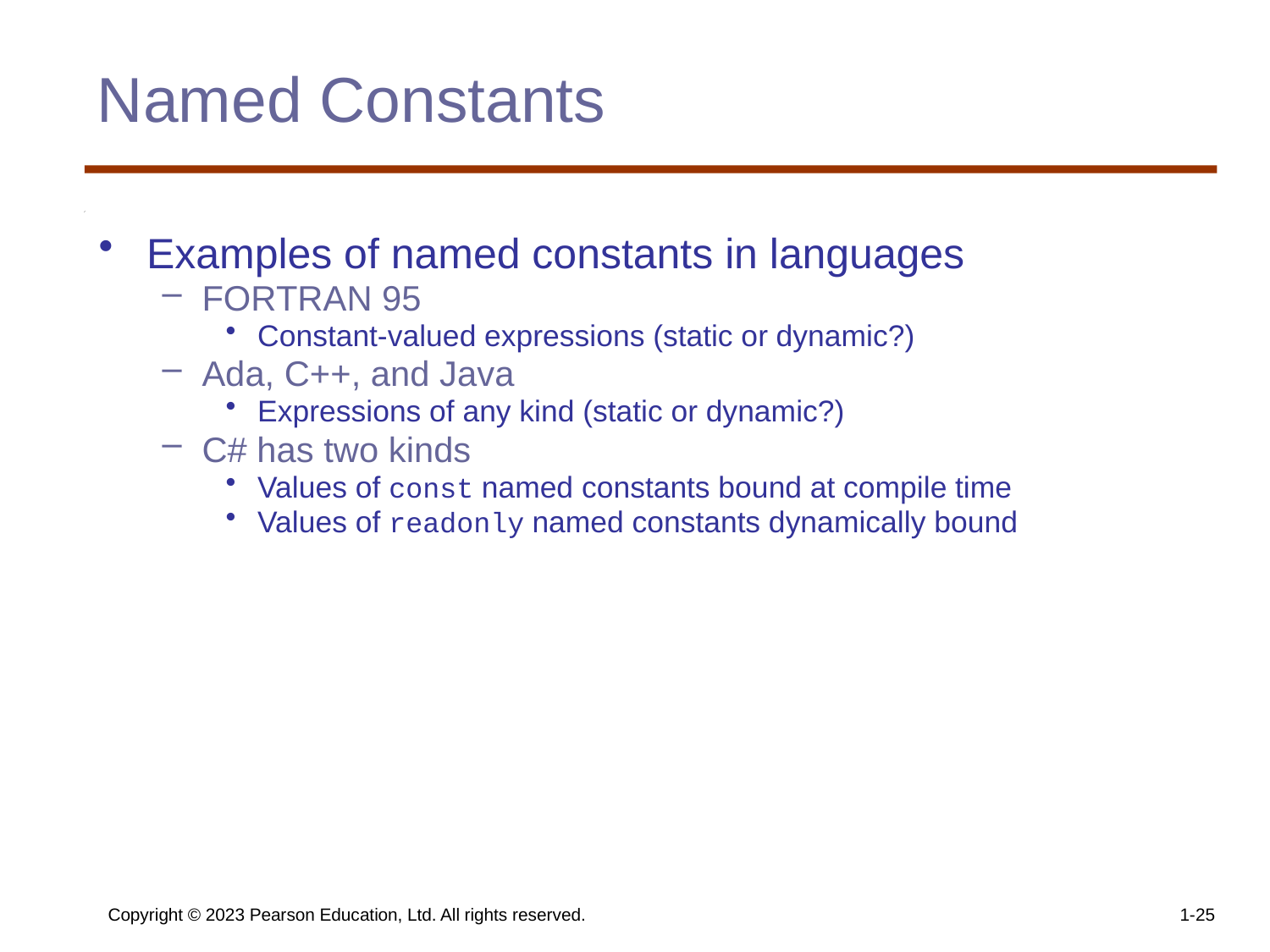

# Named Constants
Examples of named constants in languages
FORTRAN 95
Constant-valued expressions (static or dynamic?)
Ada, C++, and Java
Expressions of any kind (static or dynamic?)
C# has two kinds
Values of const named constants bound at compile time
Values of readonly named constants dynamically bound
Copyright © 2023 Pearson Education, Ltd. All rights reserved.
1-25